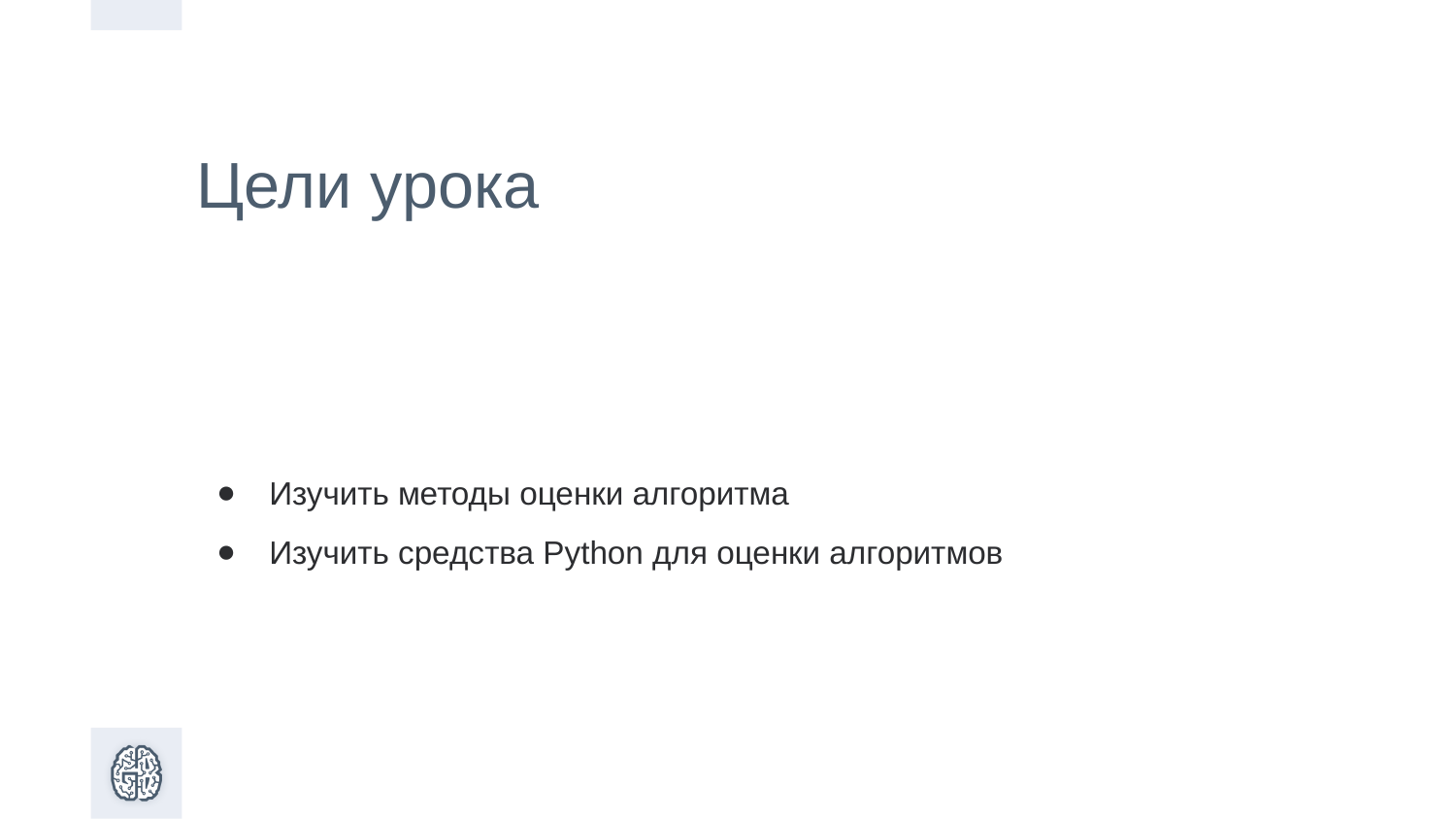

Цели урока
Изучить методы оценки алгоритма
Изучить средства Python для оценки алгоритмов